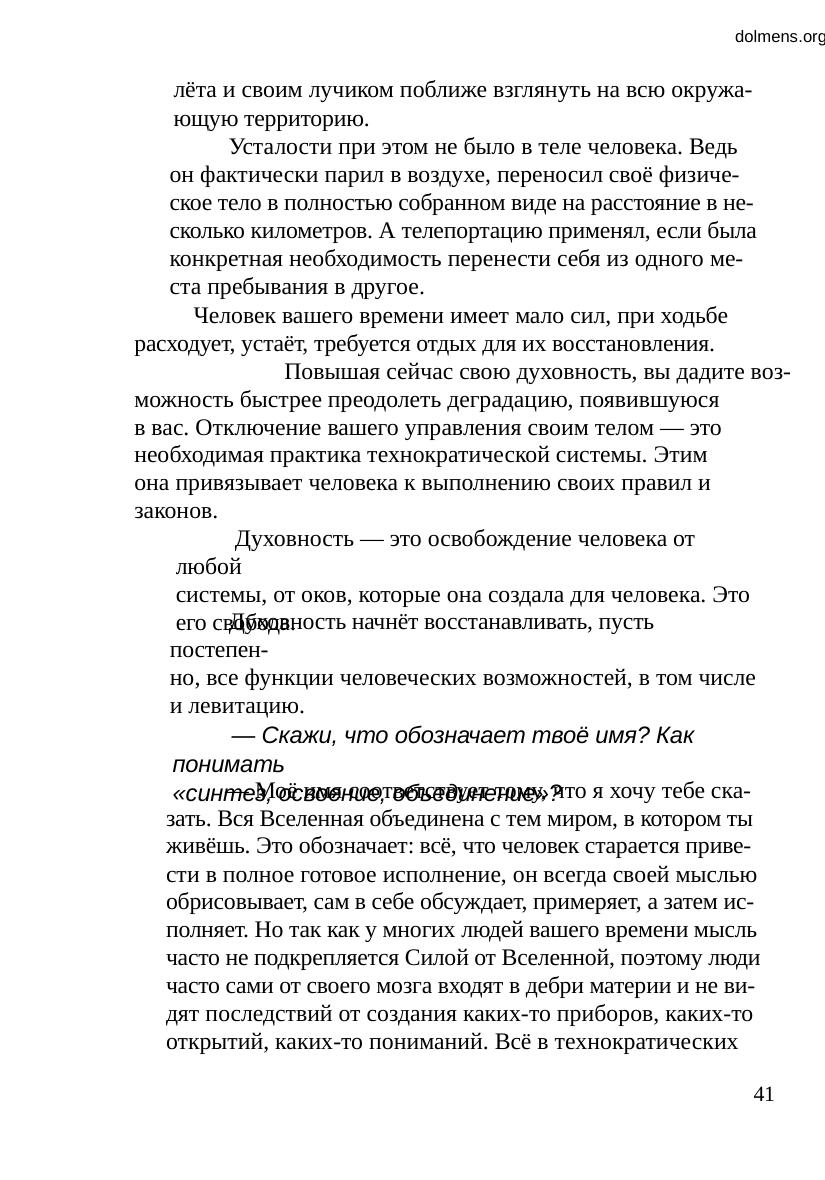

dolmens.org

лёта и своим лучиком поближе взглянуть на всю окружа-
ющую территорию.

Усталости при этом не было в теле человека. Ведь
он фактически парил в воздухе, переносил своё физиче-
ское тело в полностью собранном виде на расстояние в не-
сколько километров. А телепортацию применял, если была
конкретная необходимость перенести себя из одного ме-
ста пребывания в другое.

Человек вашего времени имеет мало сил, при ходьбе
расходует, устаёт, требуется отдых для их восстановления.
	Повышая сейчас свою духовность, вы дадите воз-
можность быстрее преодолеть деградацию, появившуюся
в вас. Отключение вашего управления своим телом — это
необходимая практика технократической системы. Этим
она привязывает человека к выполнению своих правил и
законов.

Духовность — это освобождение человека от любой
системы, от оков, которые она создала для человека. Это
его свобода.

Духовность начнёт восстанавливать, пусть постепен-
но, все функции человеческих возможностей, в том числе
и левитацию.

— Скажи, что обозначает твоё имя? Как понимать
«синтез, освоение, объединение»?

— Моё имя соответствует тому, что я хочу тебе ска-
зать. Вся Вселенная объединена с тем миром, в котором ты
живёшь. Это обозначает: всё, что человек старается приве-
сти в полное готовое исполнение, он всегда своей мыслью
обрисовывает, сам в себе обсуждает, примеряет, а затем ис-
полняет. Но так как у многих людей вашего времени мысль
часто не подкрепляется Силой от Вселенной, поэтому люди
часто сами от своего мозга входят в дебри материи и не ви-
дят последствий от создания каких-то приборов, каких-то
открытий, каких-то пониманий. Всё в технократических

41